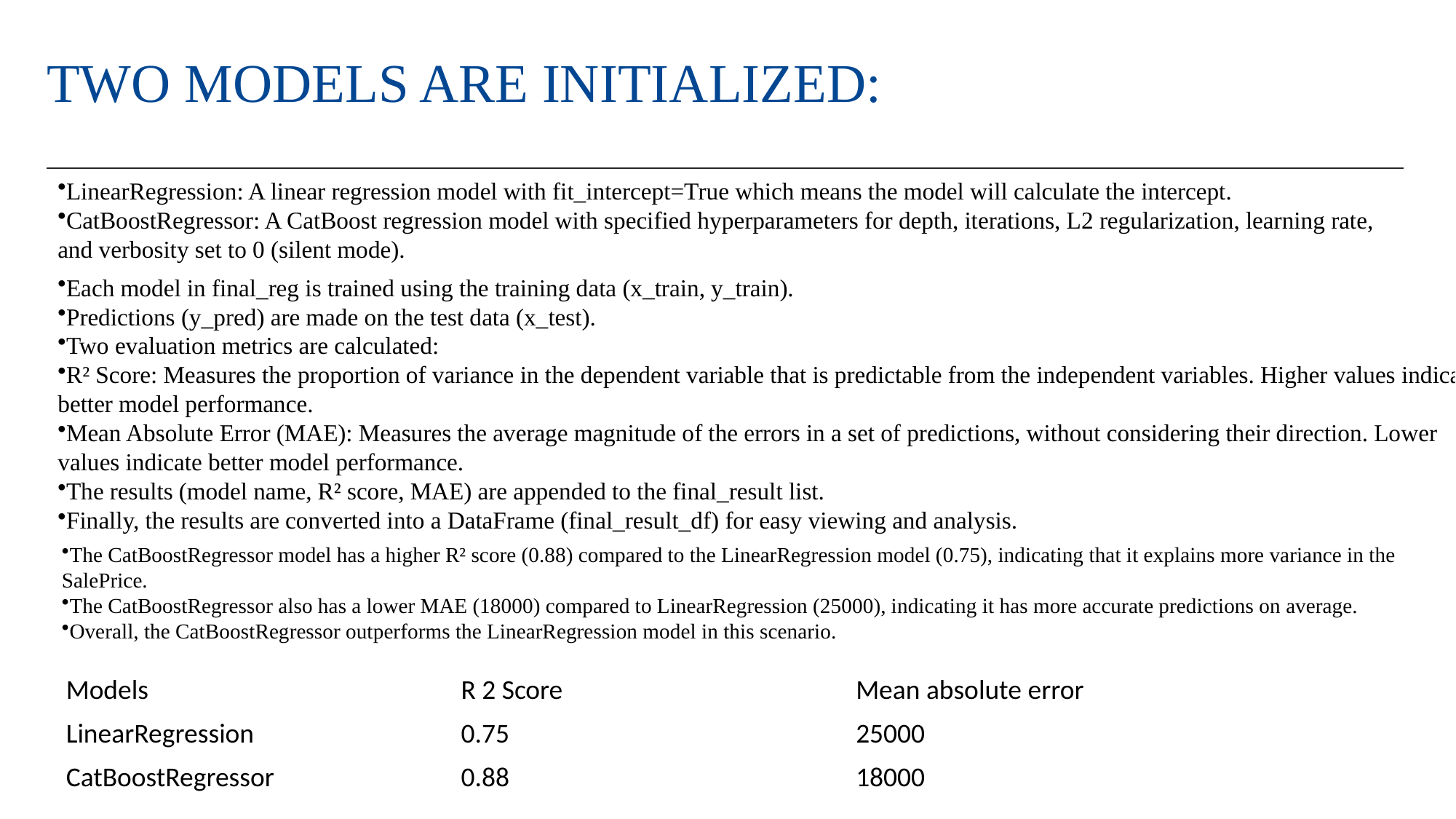

# Two models are initialized:
LinearRegression: A linear regression model with fit_intercept=True which means the model will calculate the intercept.
CatBoostRegressor: A CatBoost regression model with specified hyperparameters for depth, iterations, L2 regularization, learning rate, and verbosity set to 0 (silent mode).
Each model in final_reg is trained using the training data (x_train, y_train).
Predictions (y_pred) are made on the test data (x_test).
Two evaluation metrics are calculated:
R² Score: Measures the proportion of variance in the dependent variable that is predictable from the independent variables. Higher values indicate better model performance.
Mean Absolute Error (MAE): Measures the average magnitude of the errors in a set of predictions, without considering their direction. Lower values indicate better model performance.
The results (model name, R² score, MAE) are appended to the final_result list.
Finally, the results are converted into a DataFrame (final_result_df) for easy viewing and analysis.

The CatBoostRegressor model has a higher R² score (0.88) compared to the LinearRegression model (0.75), indicating that it explains more variance in the SalePrice.
The CatBoostRegressor also has a lower MAE (18000) compared to LinearRegression (25000), indicating it has more accurate predictions on average.
Overall, the CatBoostRegressor outperforms the LinearRegression model in this scenario.
| Models | R 2 Score | Mean absolute error |
| --- | --- | --- |
| LinearRegression | 0.75 | 25000 |
| CatBoostRegressor | 0.88 | 18000 |